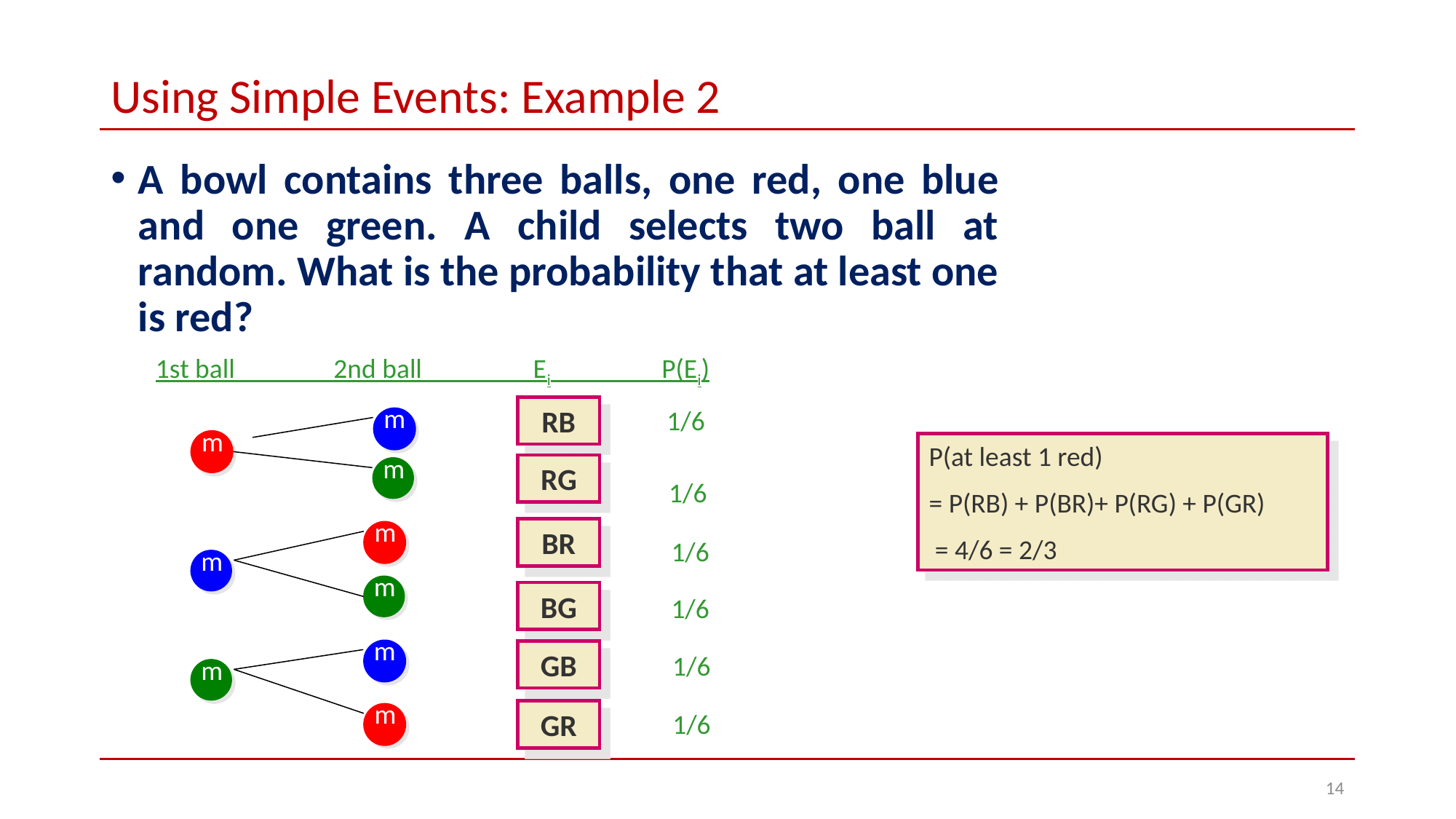

# Using Simple Events: Example 2
A bowl contains three balls, one red, one blue and one green. A child selects two ball at random. What is the probability that at least one is red?
1st ball                2nd ball                  Ei                  P(Ei)
m

RB
1/6
m

P(at least 1 red)
= P(RB) + P(BR)+ P(RG) + P(GR)
 = 4/6 = 2/3
m

RG
1/6
m

BR
1/6
m

m

BG
1/6
m

GB
1/6
m

m

GR
1/6
14